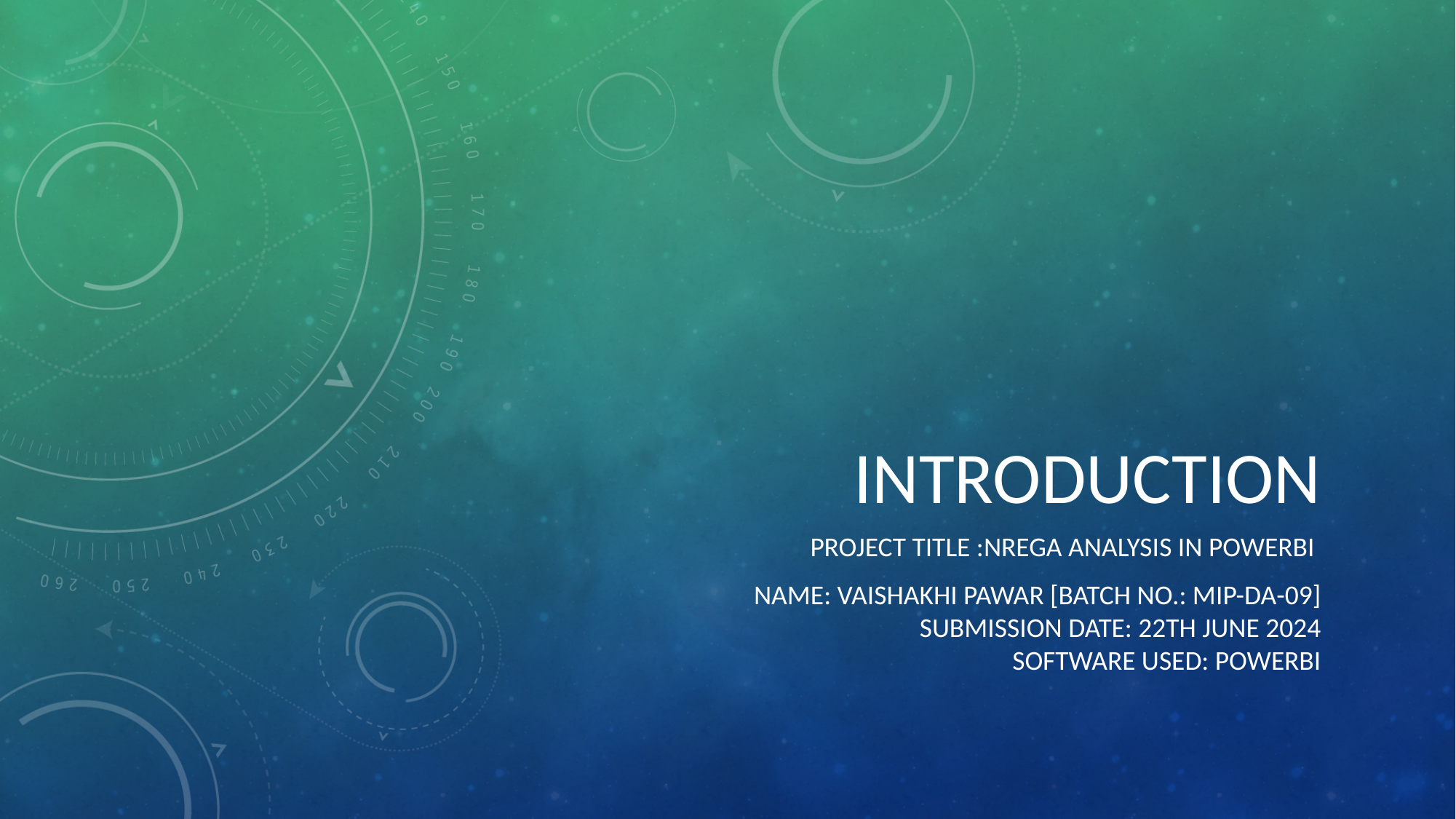

# INTRODUCTION
Project title :nrega analysis in powerbi
Name: VAISHAKHI Pawar [Batch no.: MIP-DA-09]
submission date: 22th June 2024
software used: powerbi